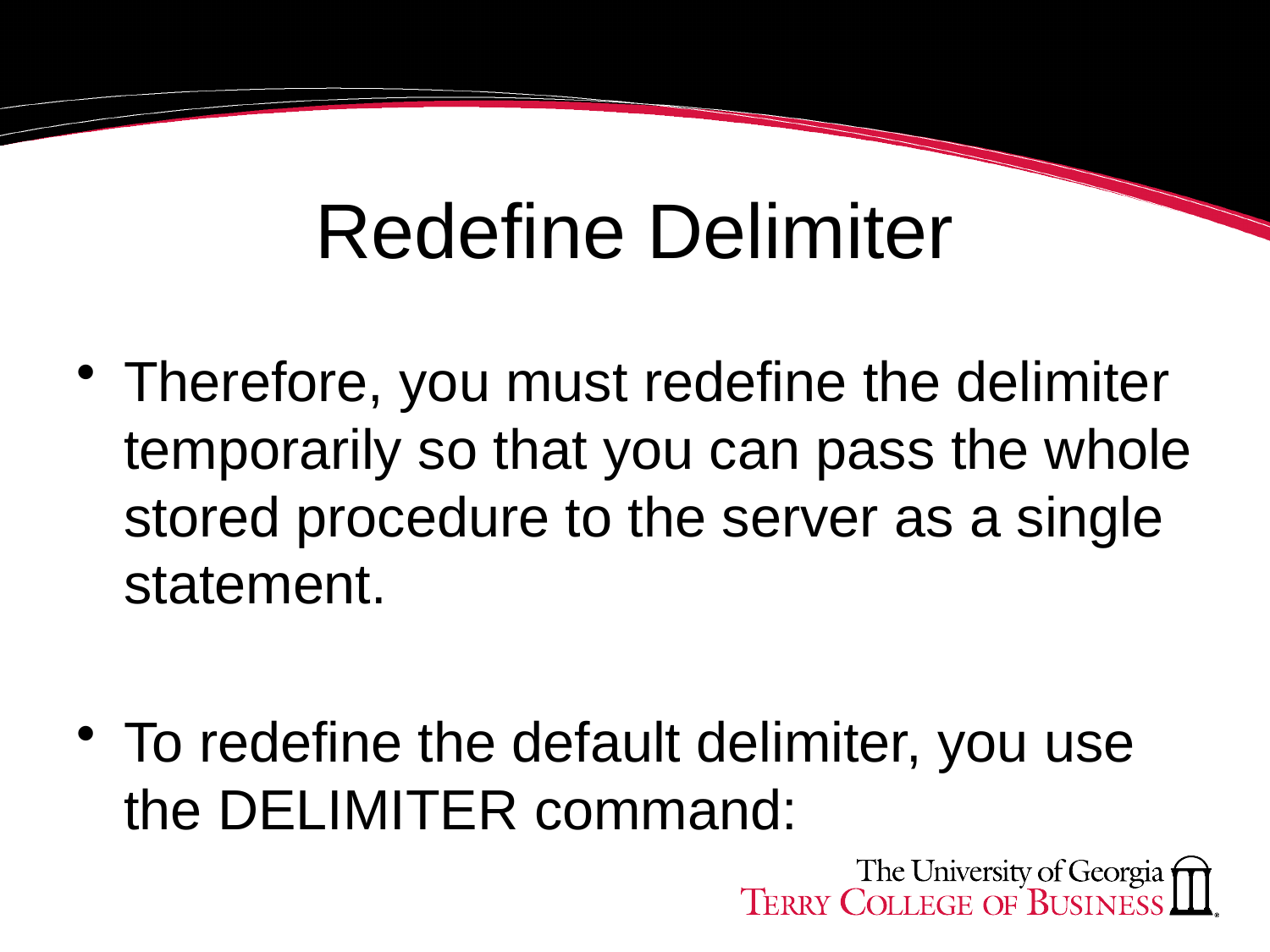

# Redefine Delimiter
Therefore, you must redefine the delimiter temporarily so that you can pass the whole stored procedure to the server as a single statement.

To redefine the default delimiter, you use the DELIMITER command: